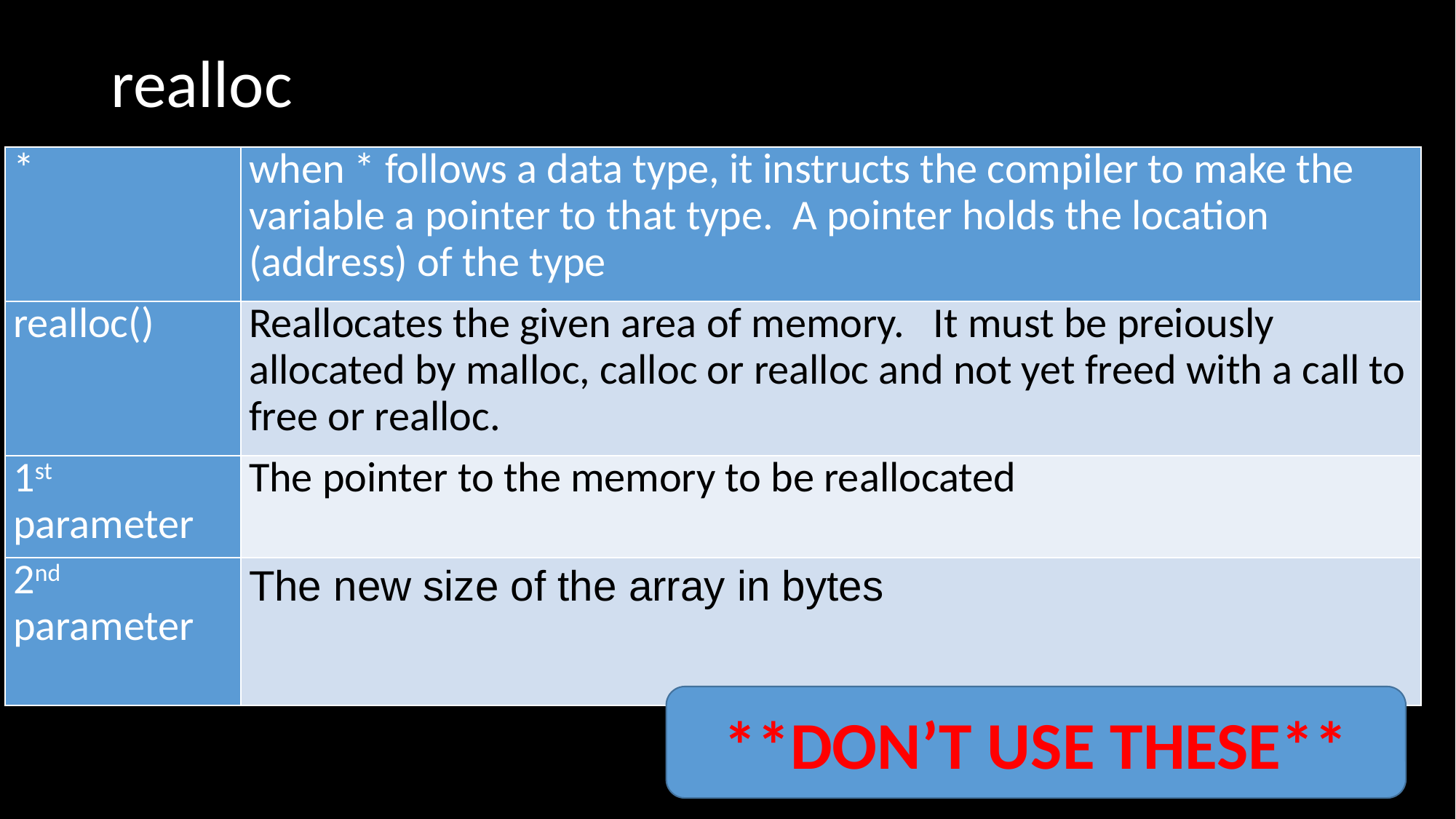

# realloc
| \* | when \* follows a data type, it instructs the compiler to make the variable a pointer to that type. A pointer holds the location (address) of the type |
| --- | --- |
| realloc() | Reallocates the given area of memory. It must be preiously allocated by malloc, calloc or realloc and not yet freed with a call to free or realloc. |
| 1st parameter | The pointer to the memory to be reallocated |
| 2nd parameter | The new size of the array in bytes |

**DON’T USE THESE**